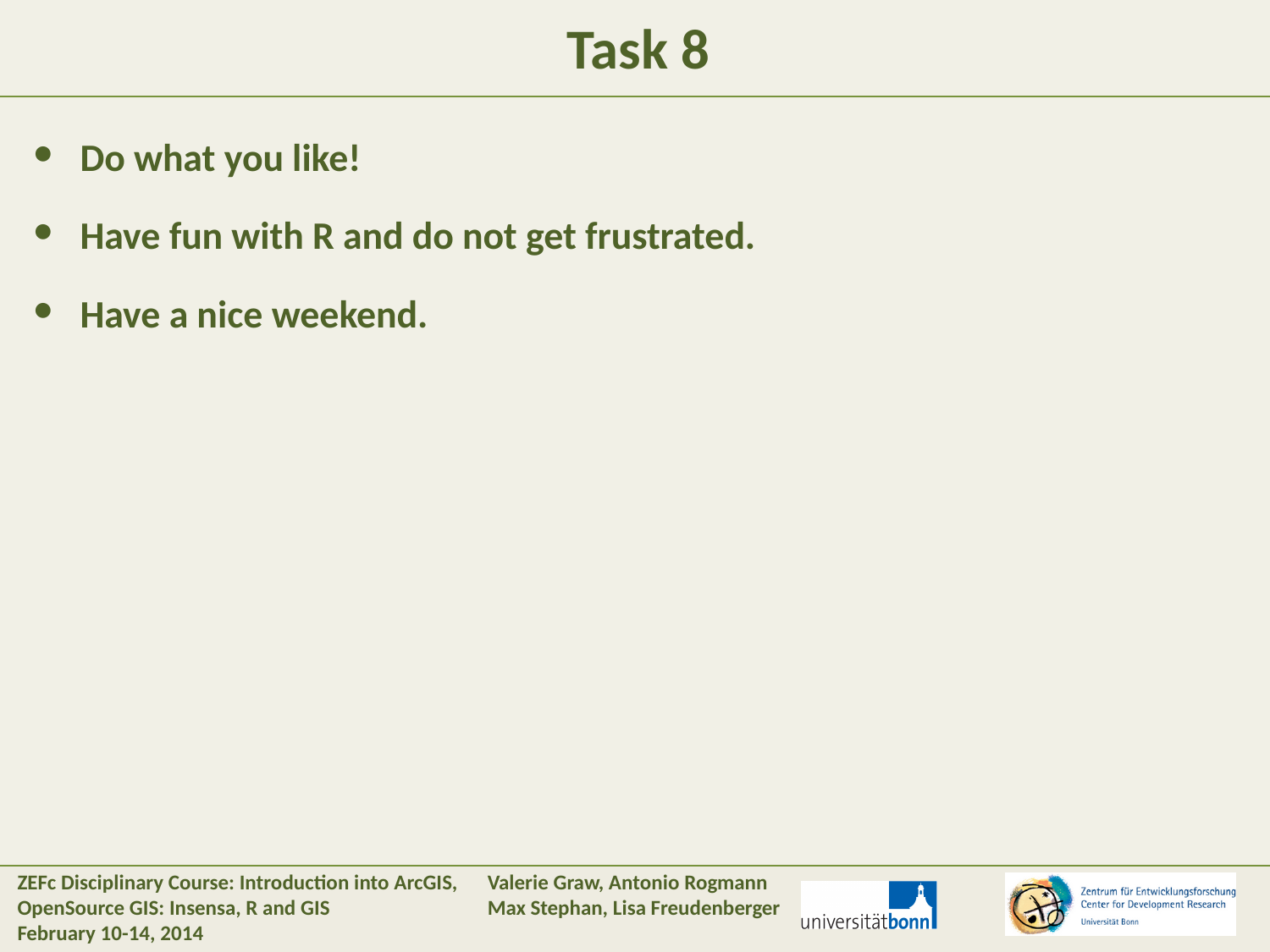

#
Task 8
Do what you like!
Have fun with R and do not get frustrated.
Have a nice weekend.